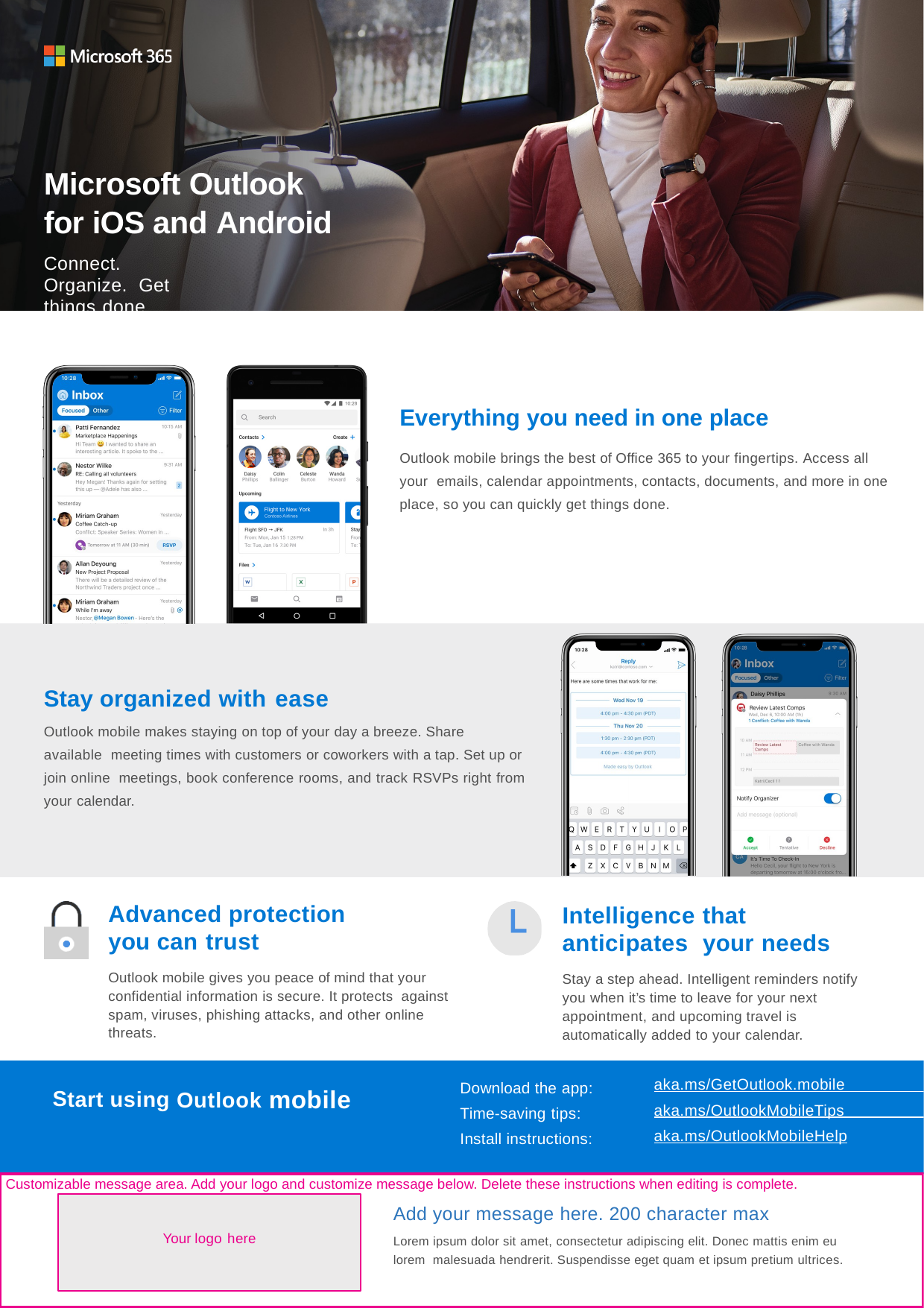

Microsoft Outlook for iOS and Android
Connect. Organize.  Get things done.

Everything you need in one place
Outlook mobile brings the best of Office 365 to your fingertips. Access all your  emails, calendar appointments, contacts, documents, and more in one place, so you can quickly get things done.

Stay organized with ease
Outlook mobile makes staying on top of your day a breeze. Share available  meeting times with customers or coworkers with a tap. Set up or join online  meetings, book conference rooms, and track RSVPs right from your calendar.
Advanced protection  you can trust
Outlook mobile gives you peace of mind that your  confidential information is secure. It protects  against spam, viruses, phishing attacks, and other online threats.
Intelligence that anticipates  your needs
Stay a step ahead. Intelligent reminders notify you when it’s time to leave for your next appointment, and upcoming travel is automatically added to your calendar.

aka.ms/GetOutlook.mobile  aka.ms/OutlookMobileTips  aka.ms/OutlookMobileHelp
Start using Outlook mobile
Download the app:  Time-saving tips:
Install instructions:
Customizable message area. Add your logo and customize message below. Delete these instructions when editing is complete.

Your logo here
Add your message here. 200 character max
Lorem ipsum dolor sit amet, consectetur adipiscing elit. Donec mattis enim eu lorem  malesuada hendrerit. Suspendisse eget quam et ipsum pretium ultrices.